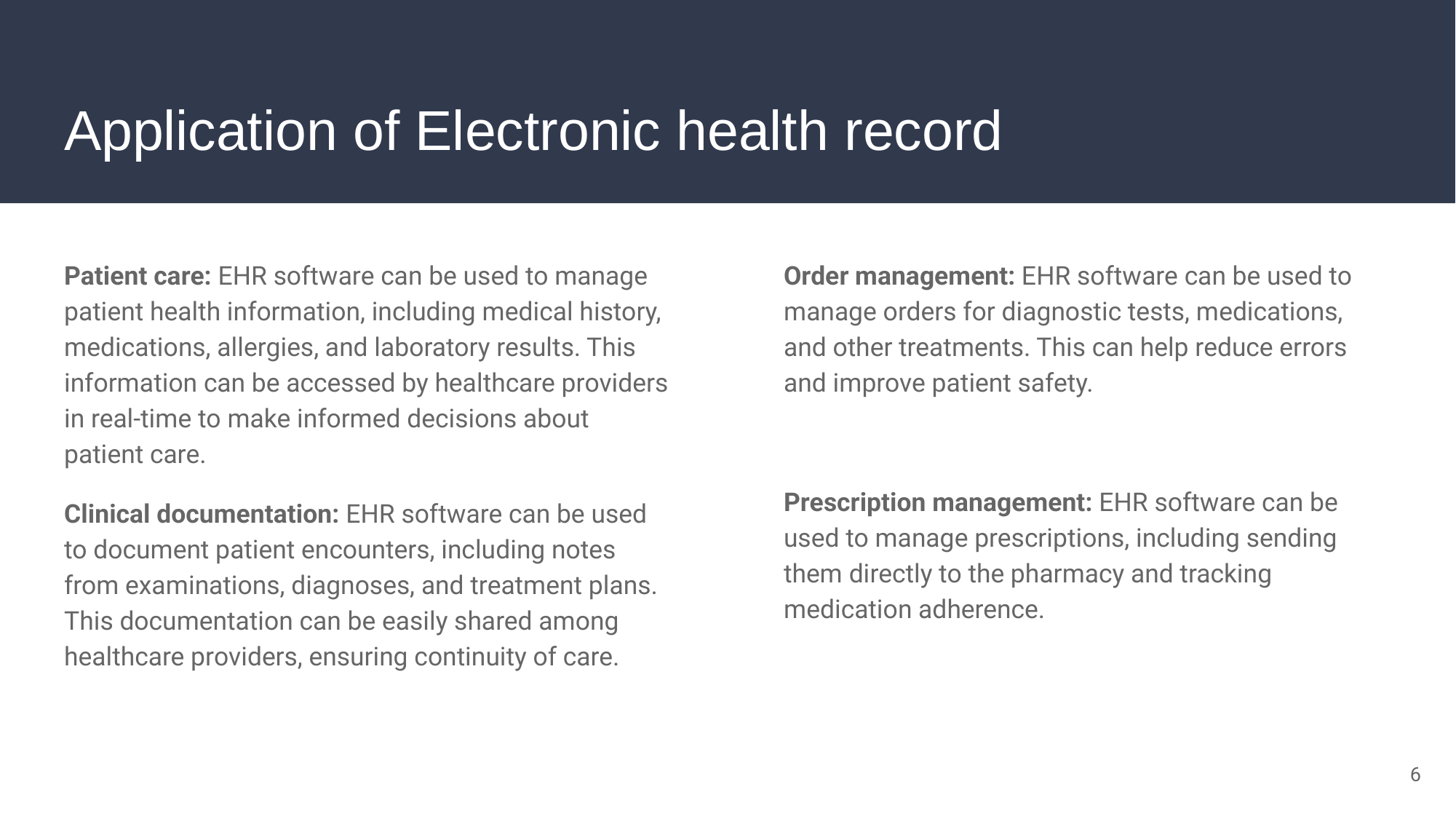

# Application of Electronic health record
Patient care: EHR software can be used to manage patient health information, including medical history, medications, allergies, and laboratory results. This information can be accessed by healthcare providers in real-time to make informed decisions about patient care.
Clinical documentation: EHR software can be used to document patient encounters, including notes from examinations, diagnoses, and treatment plans. This documentation can be easily shared among healthcare providers, ensuring continuity of care.

Order management: EHR software can be used to manage orders for diagnostic tests, medications, and other treatments. This can help reduce errors and improve patient safety.

Prescription management: EHR software can be used to manage prescriptions, including sending them directly to the pharmacy and tracking medication adherence.
6